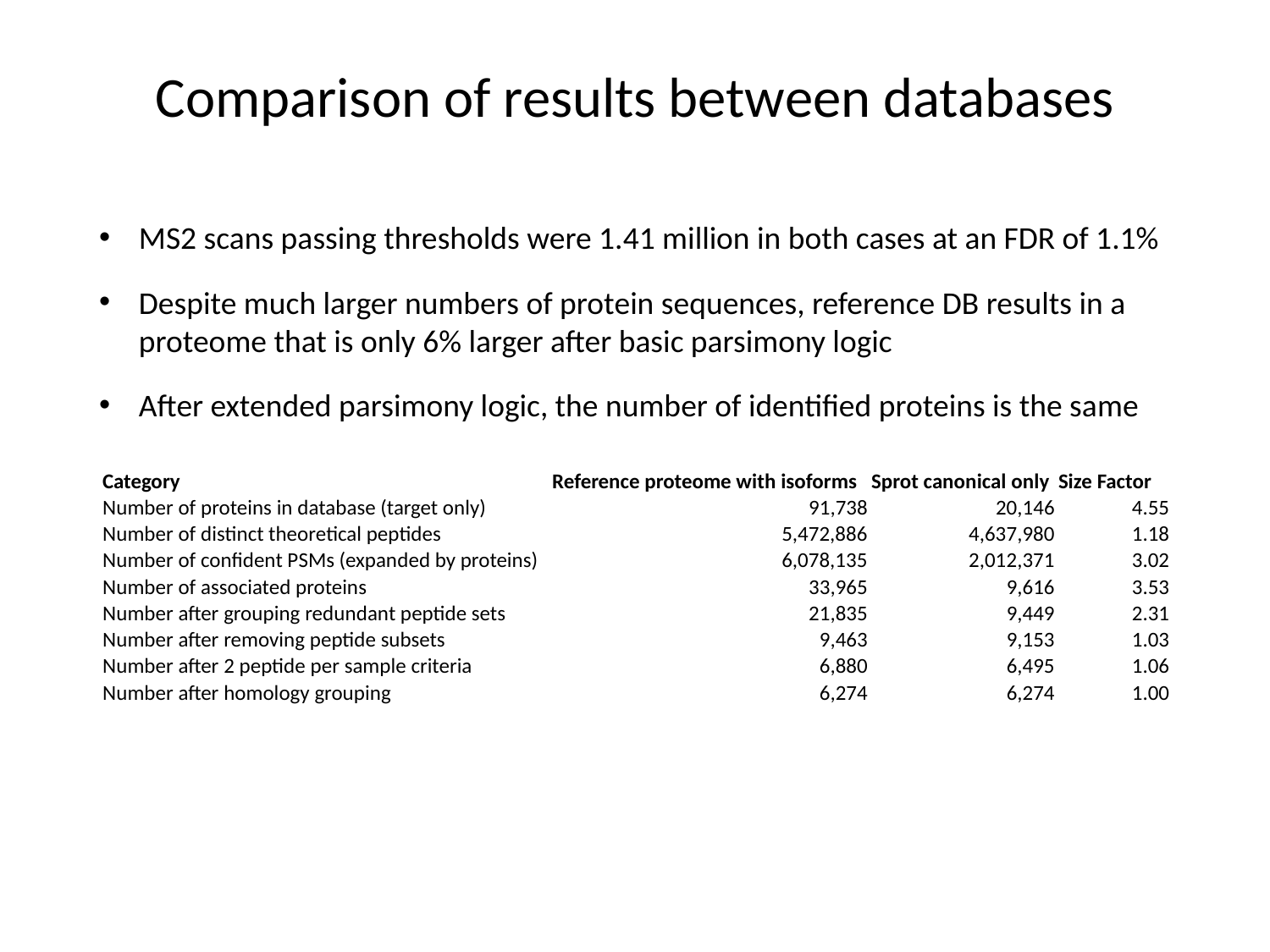

# Comparison of results between databases
MS2 scans passing thresholds were 1.41 million in both cases at an FDR of 1.1%
Despite much larger numbers of protein sequences, reference DB results in a proteome that is only 6% larger after basic parsimony logic
After extended parsimony logic, the number of identified proteins is the same
| Category | Reference proteome with isoforms | Sprot canonical only | Size Factor |
| --- | --- | --- | --- |
| Number of proteins in database (target only) | 91,738 | 20,146 | 4.55 |
| Number of distinct theoretical peptides | 5,472,886 | 4,637,980 | 1.18 |
| Number of confident PSMs (expanded by proteins) | 6,078,135 | 2,012,371 | 3.02 |
| Number of associated proteins | 33,965 | 9,616 | 3.53 |
| Number after grouping redundant peptide sets | 21,835 | 9,449 | 2.31 |
| Number after removing peptide subsets | 9,463 | 9,153 | 1.03 |
| Number after 2 peptide per sample criteria | 6,880 | 6,495 | 1.06 |
| Number after homology grouping | 6,274 | 6,274 | 1.00 |